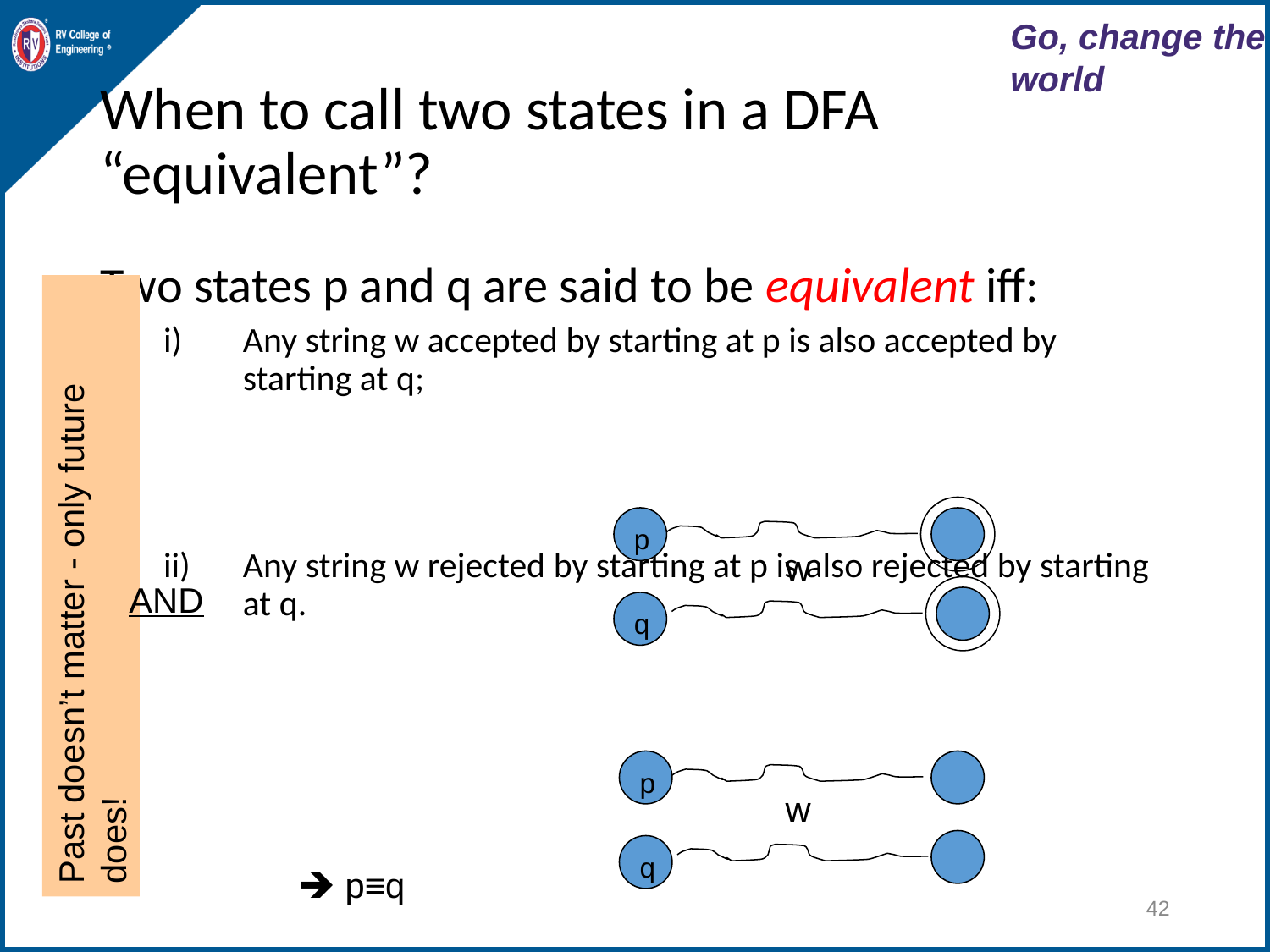

# When to call two states in a DFA “equivalent”?
Two states p and q are said to be equivalent iff:
Any string w accepted by starting at p is also accepted by starting at q;

Any string w rejected by starting at p is also rejected by starting at q.

p

w
Past doesn’t matter - only future does!
AND

q

p

w

q

🡺 p≡q
42